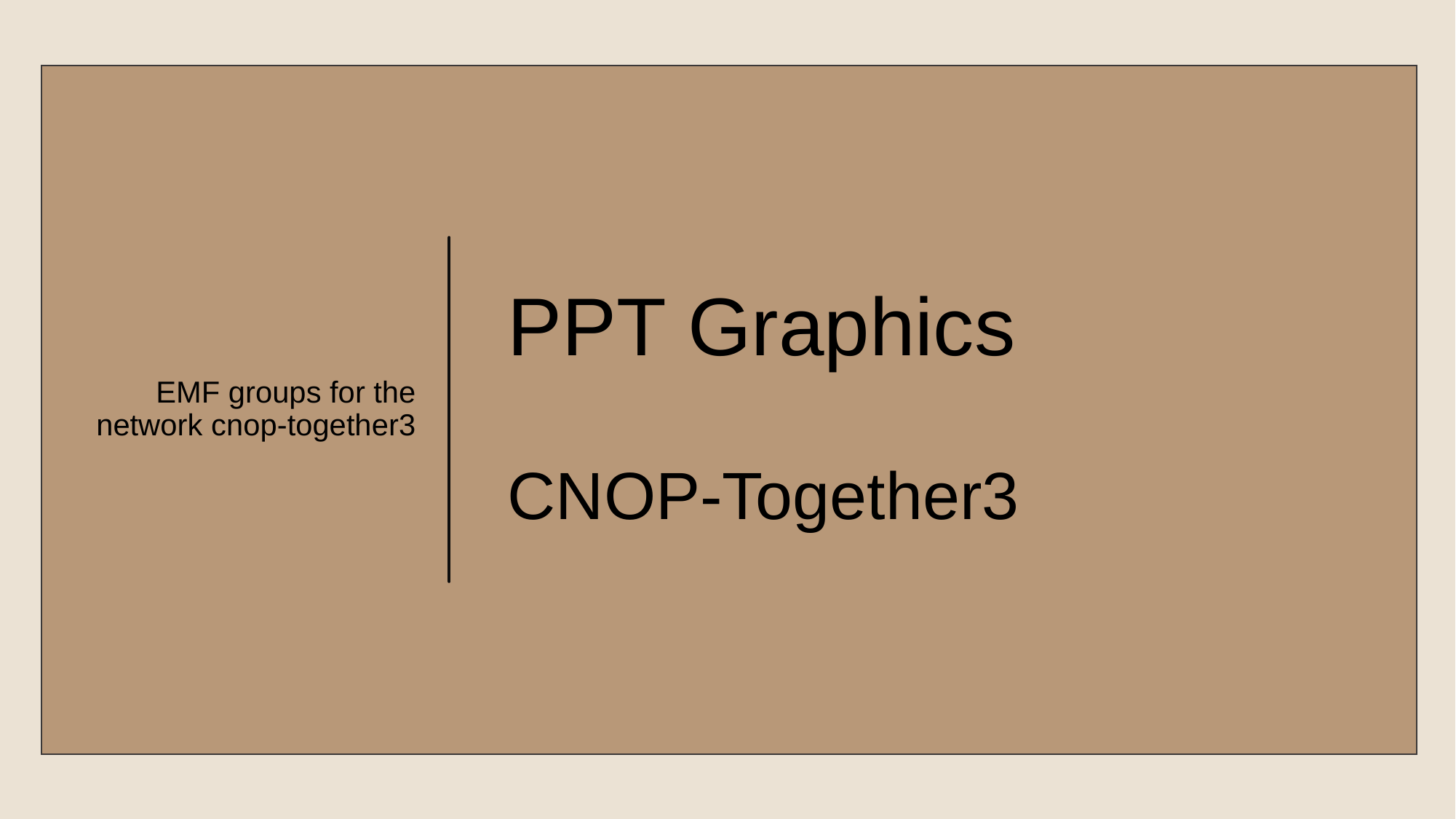

EMF groups for the network cnop-together3
# PPT Graphics CNOP-Together3